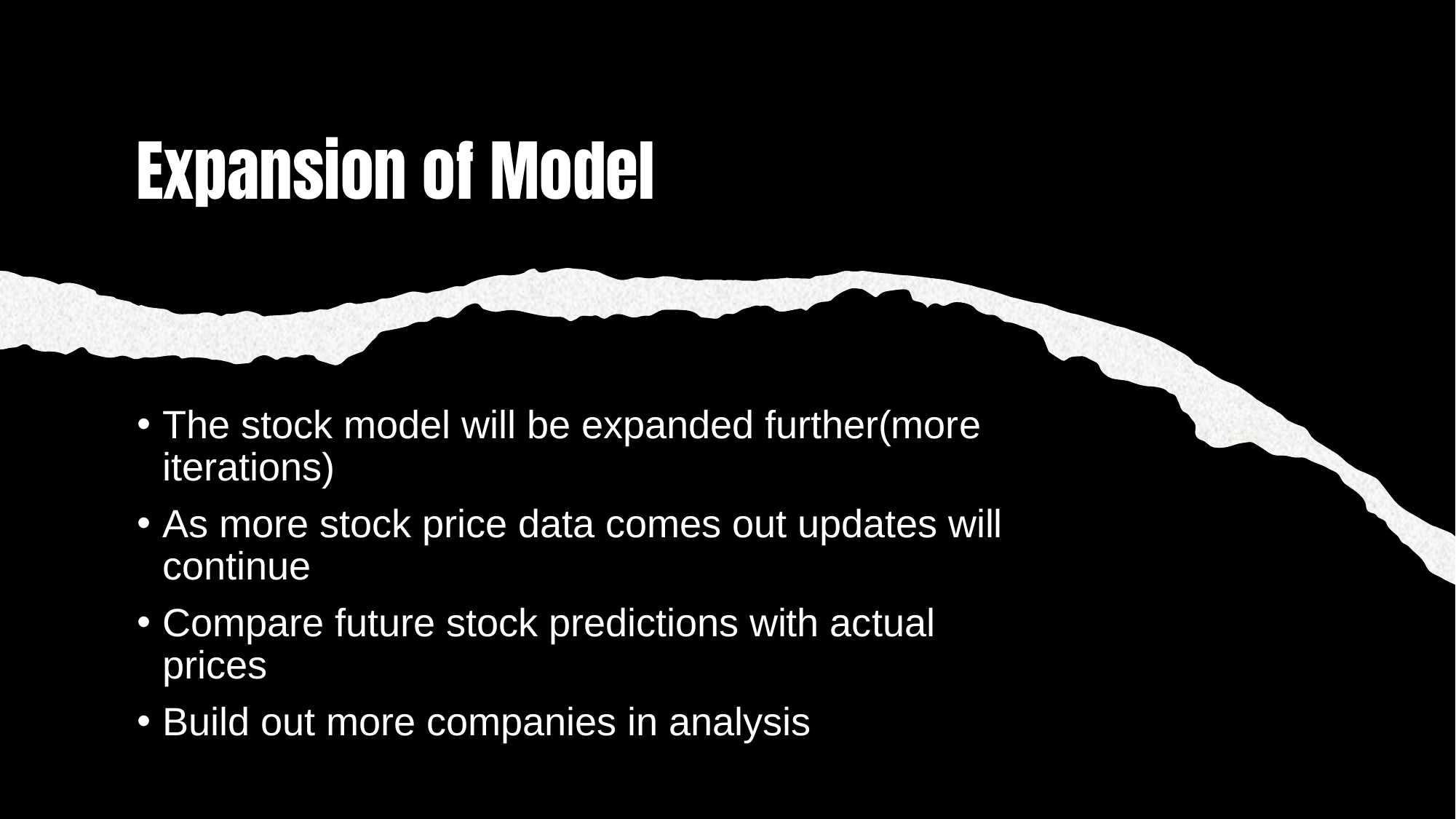

# Expansion of Model

The stock model will be expanded further(more iterations)
As more stock price data comes out updates will continue
Compare future stock predictions with actual prices
Build out more companies in analysis